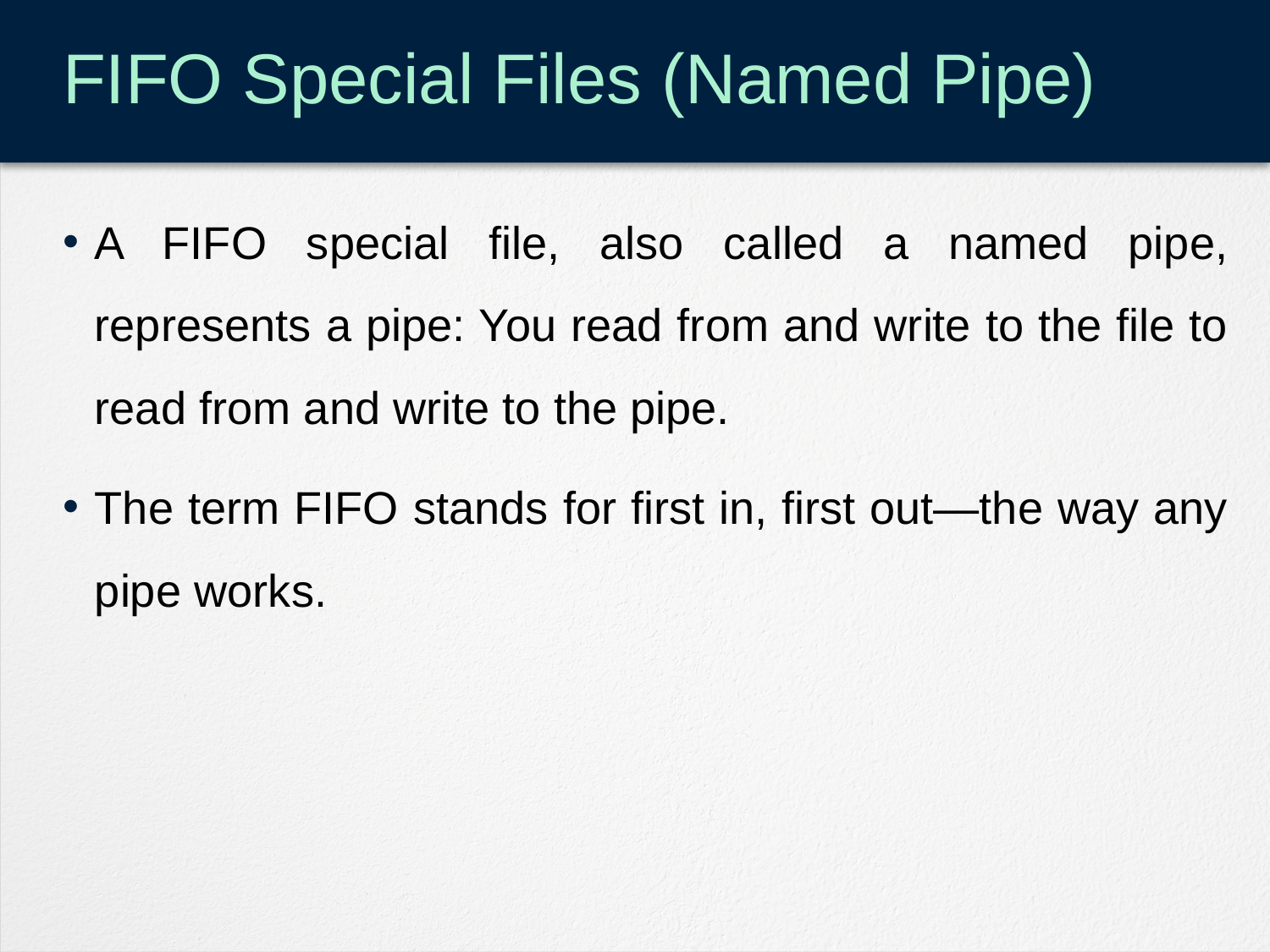

# FIFO Special Files (Named Pipe)
A FIFO special file, also called a named pipe, represents a pipe: You read from and write to the file to read from and write to the pipe.
The term FIFO stands for first in, first out—the way any pipe works.